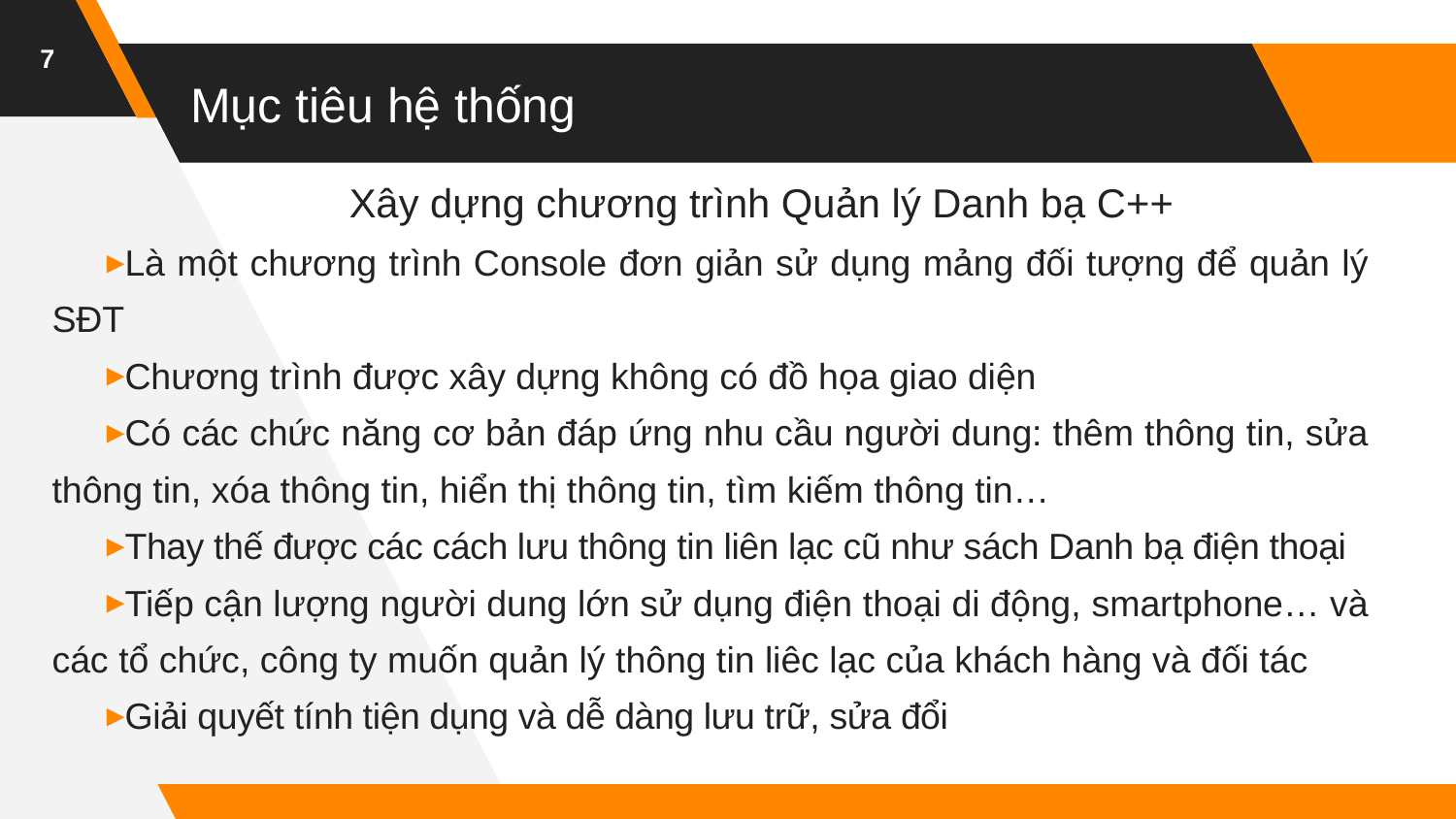

7
# Mục tiêu hệ thống
		Xây dựng chương trình Quản lý Danh bạ C++
Là một chương trình Console đơn giản sử dụng mảng đối tượng để quản lý SĐT
Chương trình được xây dựng không có đồ họa giao diện
Có các chức năng cơ bản đáp ứng nhu cầu người dung: thêm thông tin, sửa thông tin, xóa thông tin, hiển thị thông tin, tìm kiếm thông tin…
Thay thế được các cách lưu thông tin liên lạc cũ như sách Danh bạ điện thoại
Tiếp cận lượng người dung lớn sử dụng điện thoại di động, smartphone… và các tổ chức, công ty muốn quản lý thông tin liêc lạc của khách hàng và đối tác
Giải quyết tính tiện dụng và dễ dàng lưu trữ, sửa đổi